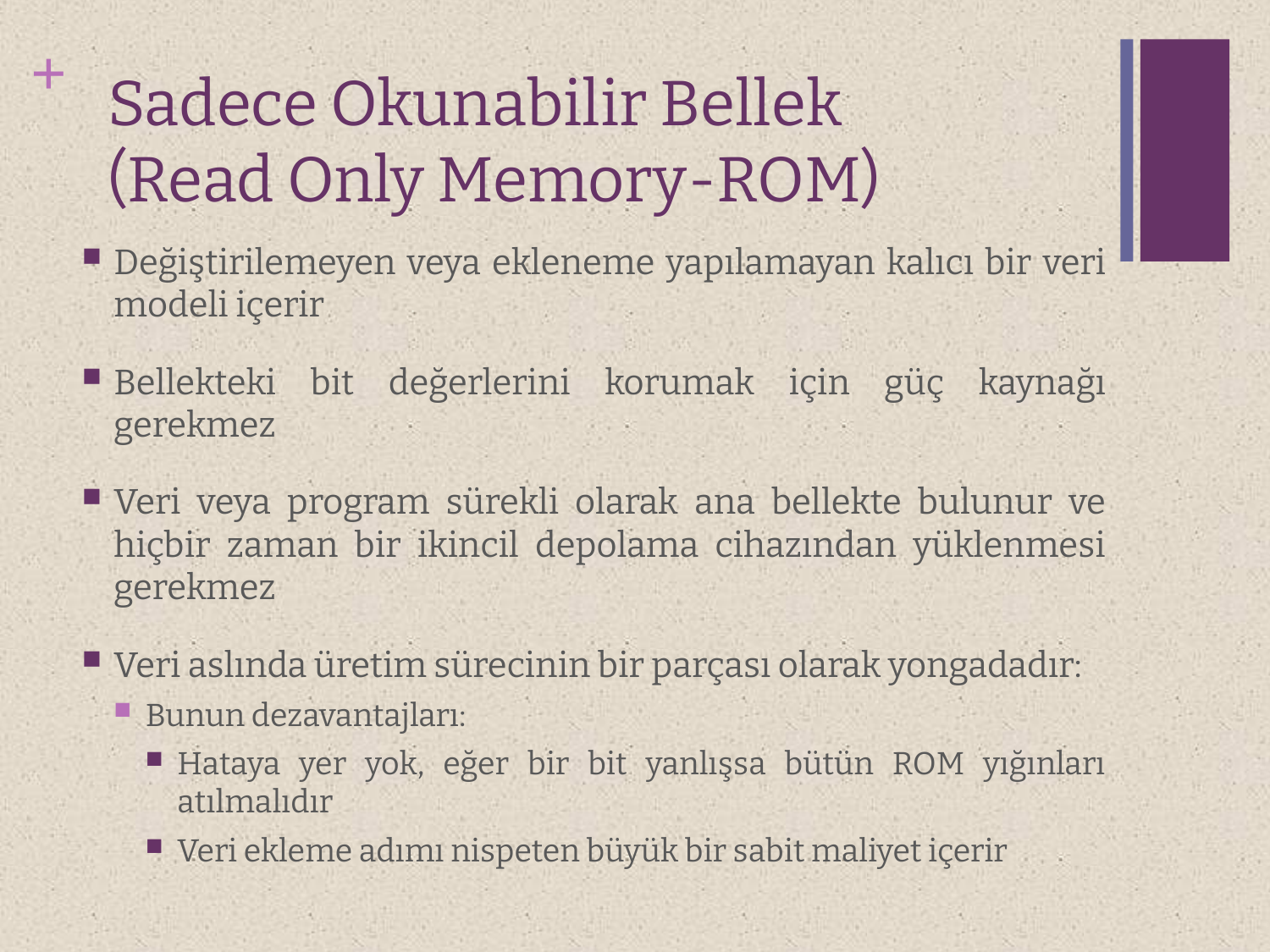

# Sadece Okunabilir Bellek (Read Only Memory-ROM)
Değiştirilemeyen veya ekleneme yapılamayan kalıcı bir veri modeli içerir
Bellekteki bit değerlerini korumak için güç kaynağı gerekmez
Veri veya program sürekli olarak ana bellekte bulunur ve hiçbir zaman bir ikincil depolama cihazından yüklenmesi gerekmez
Veri aslında üretim sürecinin bir parçası olarak yongadadır:
Bunun dezavantajları:
Hataya yer yok, eğer bir bit yanlışsa bütün ROM yığınları atılmalıdır
Veri ekleme adımı nispeten büyük bir sabit maliyet içerir